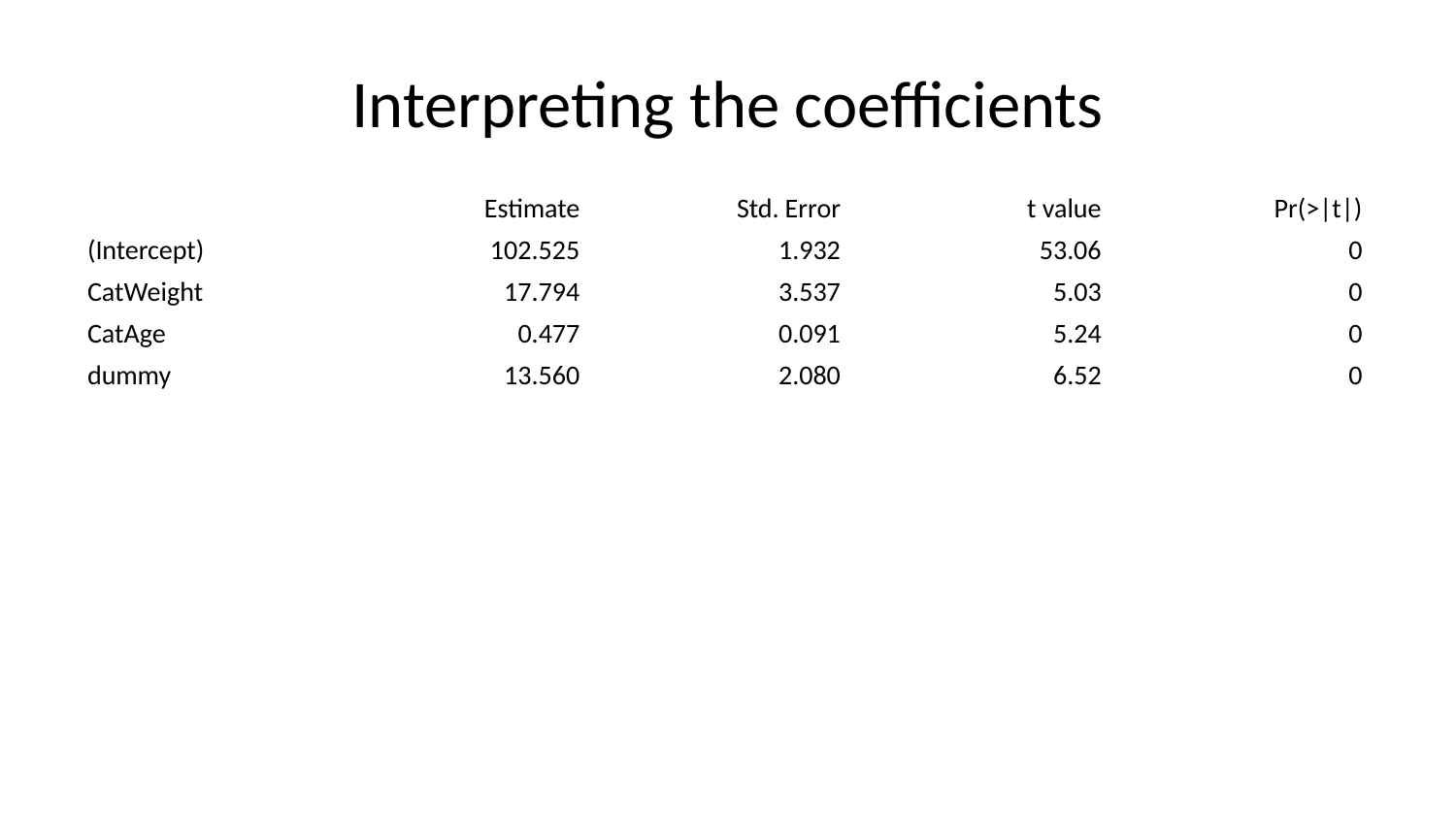

# Interpreting the coefficients
|  | Estimate | Std. Error | t value | Pr(>|t|) |
| --- | --- | --- | --- | --- |
| (Intercept) | 102.525 | 1.932 | 53.06 | 0 |
| CatWeight | 17.794 | 3.537 | 5.03 | 0 |
| CatAge | 0.477 | 0.091 | 5.24 | 0 |
| dummy | 13.560 | 2.080 | 6.52 | 0 |